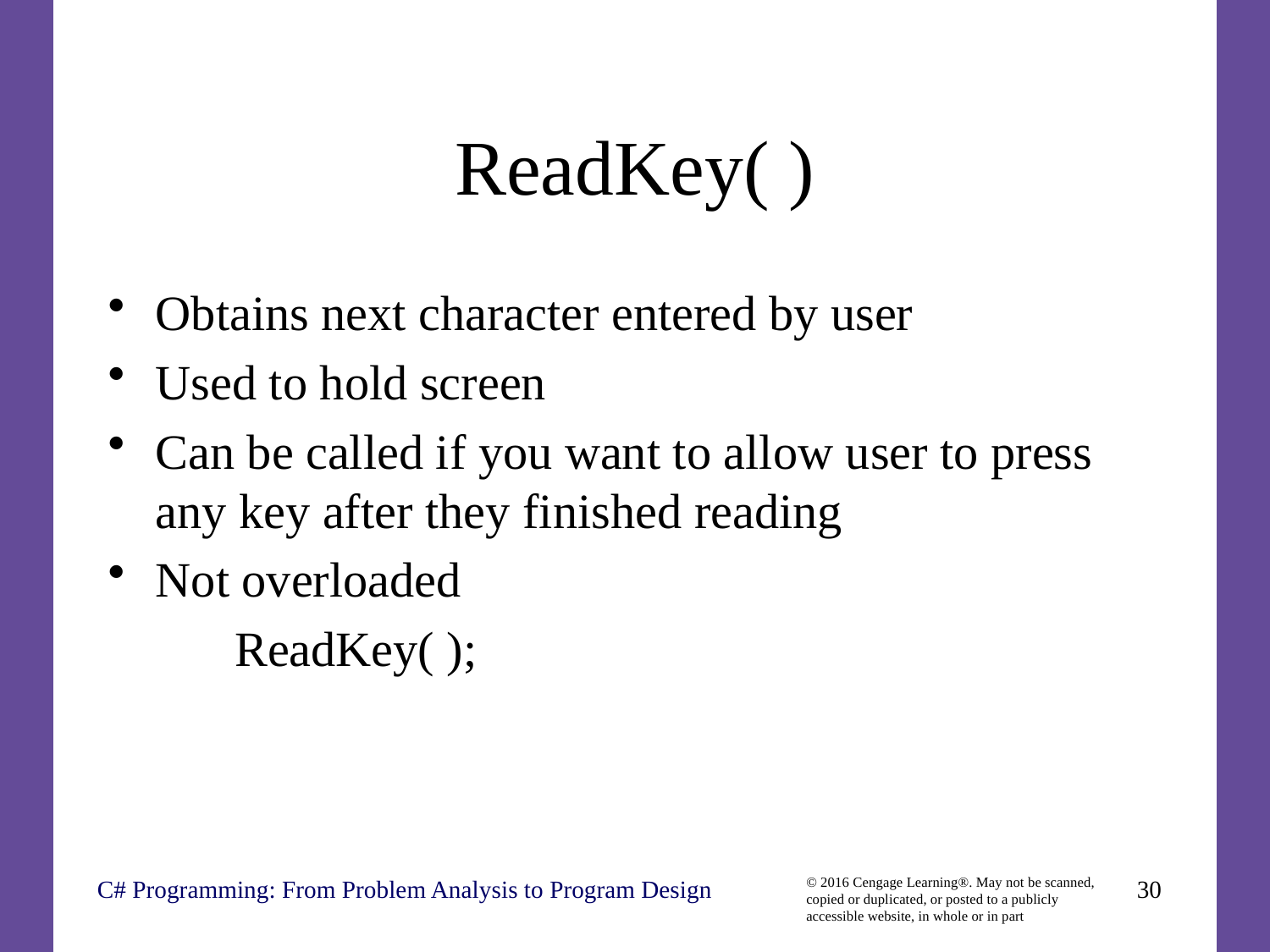

# ReadKey( )
Obtains next character entered by user
Used to hold screen
Can be called if you want to allow user to press any key after they finished reading
Not overloaded
	ReadKey( );
C# Programming: From Problem Analysis to Program Design

30